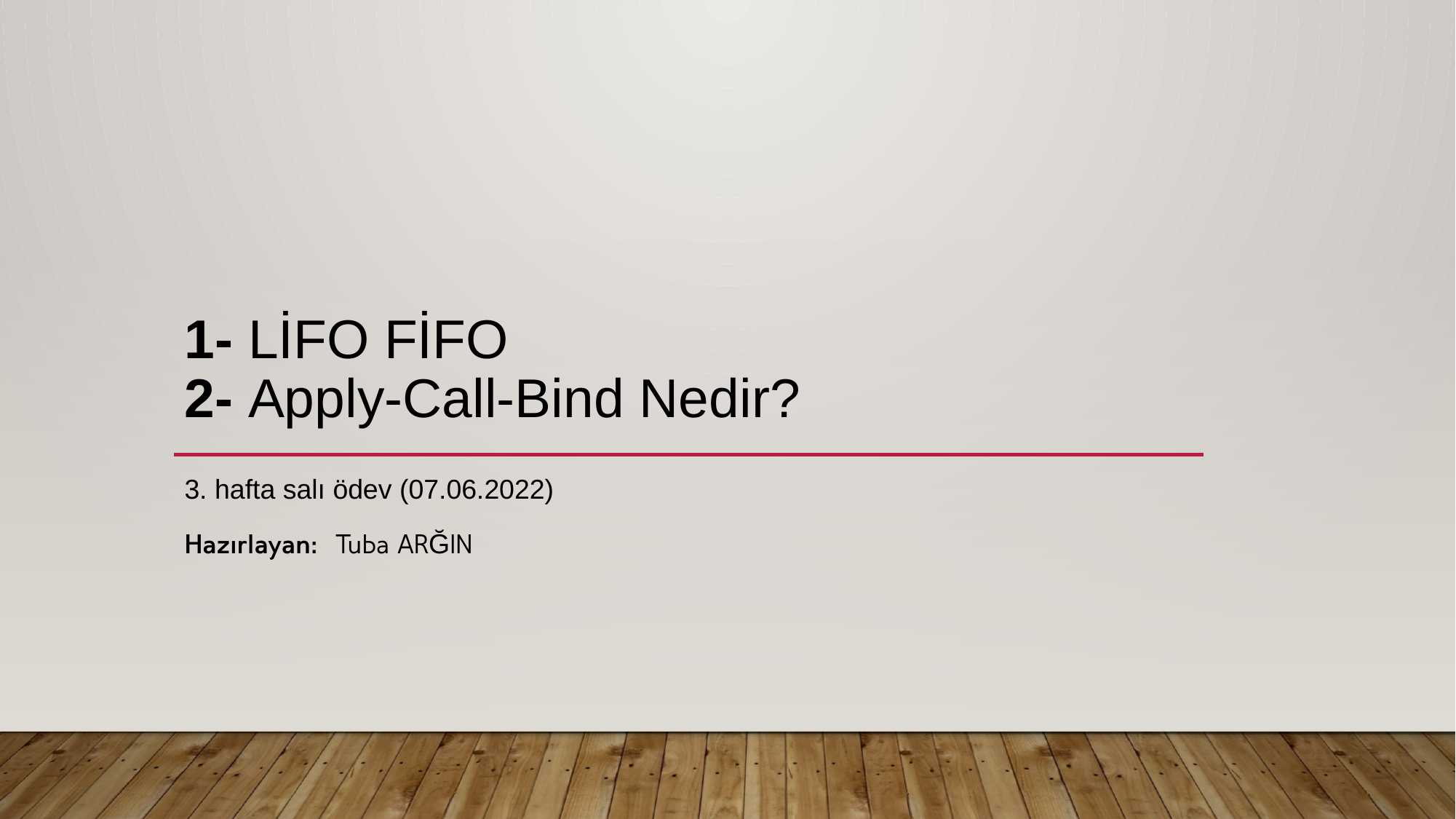

# 1- LİFO FİFO 2- Apply-Call-Bind Nedir?
3. hafta salı ödev (07.06.2022)
Hazırlayan:  Tuba ARĞIN